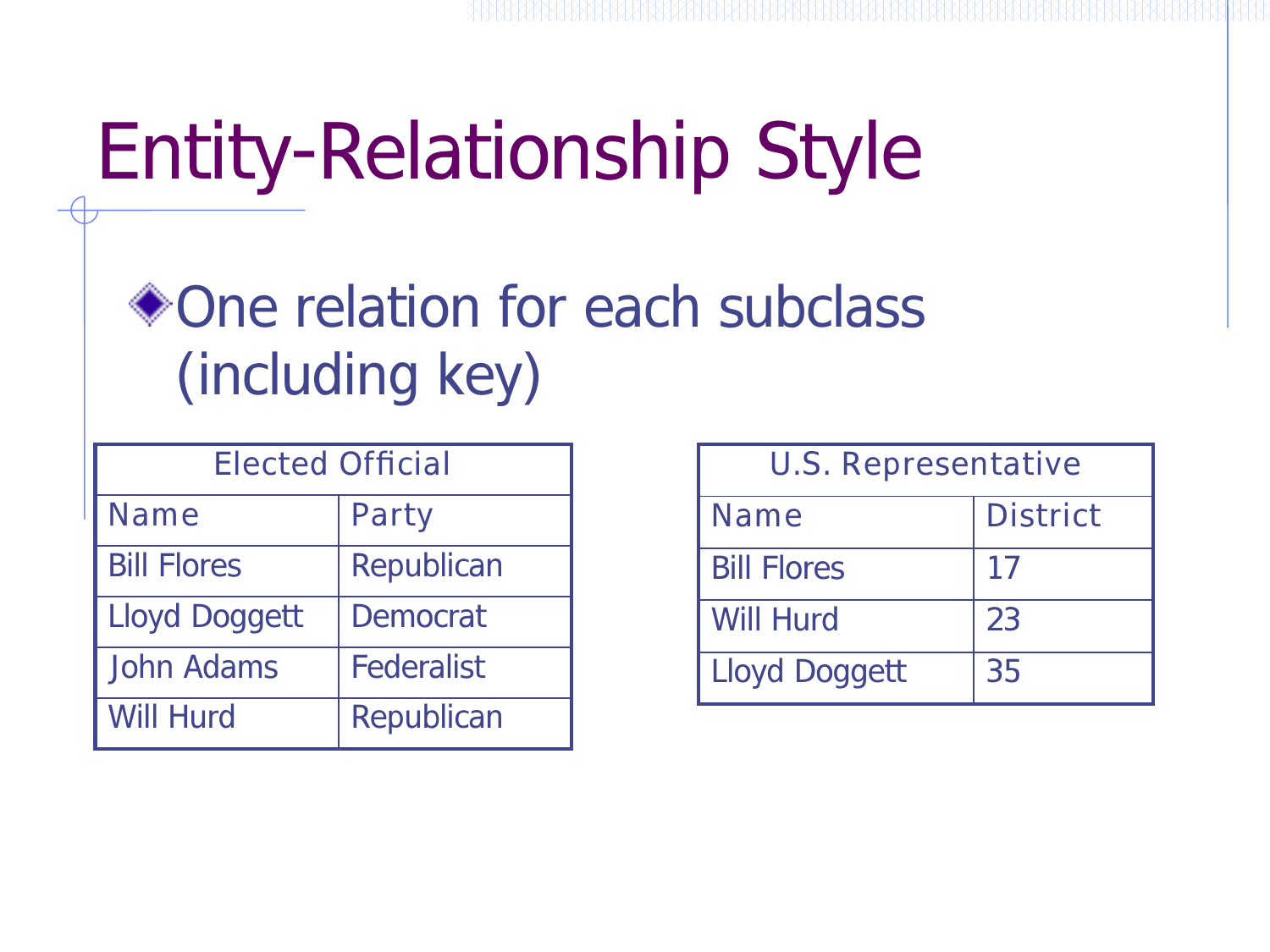

# Entity-Relationship Style
One relation for each subclass (including key)
| Elected Official |  |
| --- | --- |
| Name | Party |
| Bill Flores | Republican |
| Lloyd Doggett | Democrat |
| John Adams | Federalist |
| Will Hurd | Republican |
| U.S. Representative |  |
| --- | --- |
| Name | District |
| Bill Flores | 17 |
| Will Hurd | 23 |
| Lloyd Doggett | 35 |